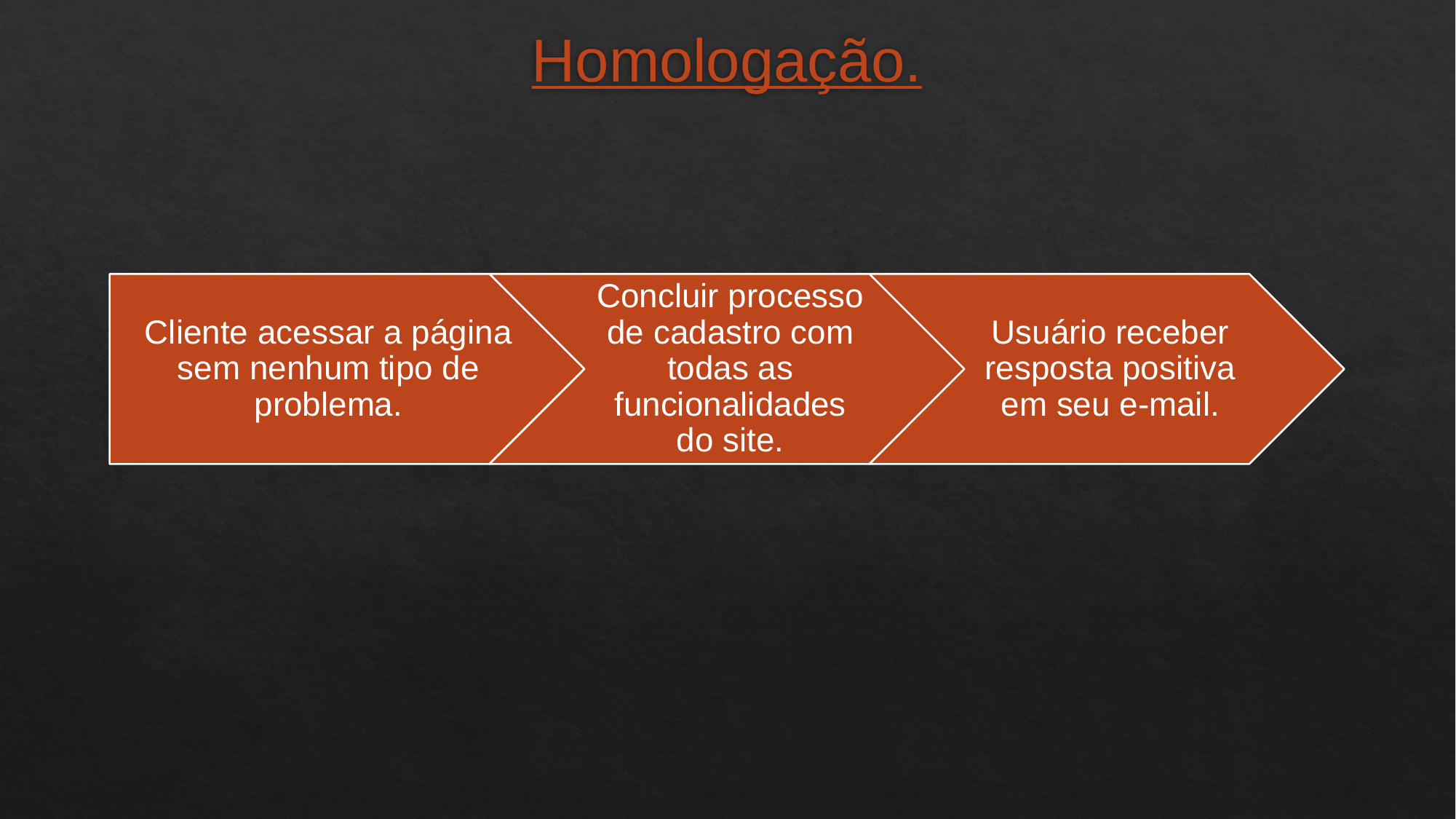

# Homologação.
Cliente acessar a página sem nenhum tipo de problema.
Concluir processo de cadastro com todas as funcionalidades do site.
Usuário receber resposta positiva em seu e-mail.